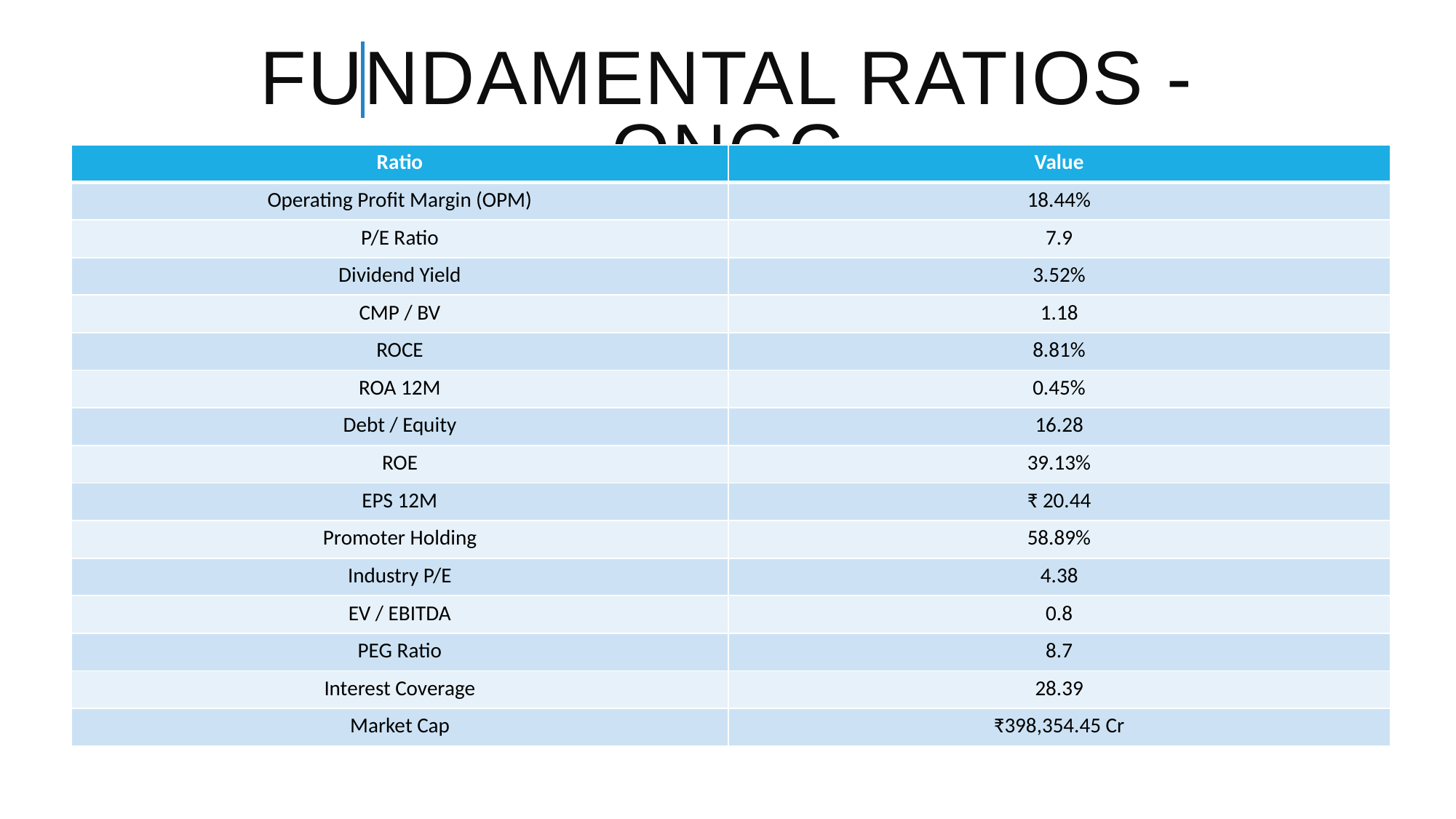

FUNDAMENTAL RATIOS - ONGC
| Ratio | Value |
| --- | --- |
| Operating Profit Margin (OPM) | 18.44% |
| P/E Ratio | 7.9 |
| Dividend Yield | 3.52% |
| CMP / BV | 1.18 |
| ROCE | 8.81% |
| ROA 12M | 0.45% |
| Debt / Equity | 16.28 |
| ROE | 39.13% |
| EPS 12M | ₹ 20.44 |
| Promoter Holding | 58.89% |
| Industry P/E | 4.38 |
| EV / EBITDA | 0.8 |
| PEG Ratio | 8.7 |
| Interest Coverage | 28.39 |
| Market Cap | ₹398,354.45 Cr |